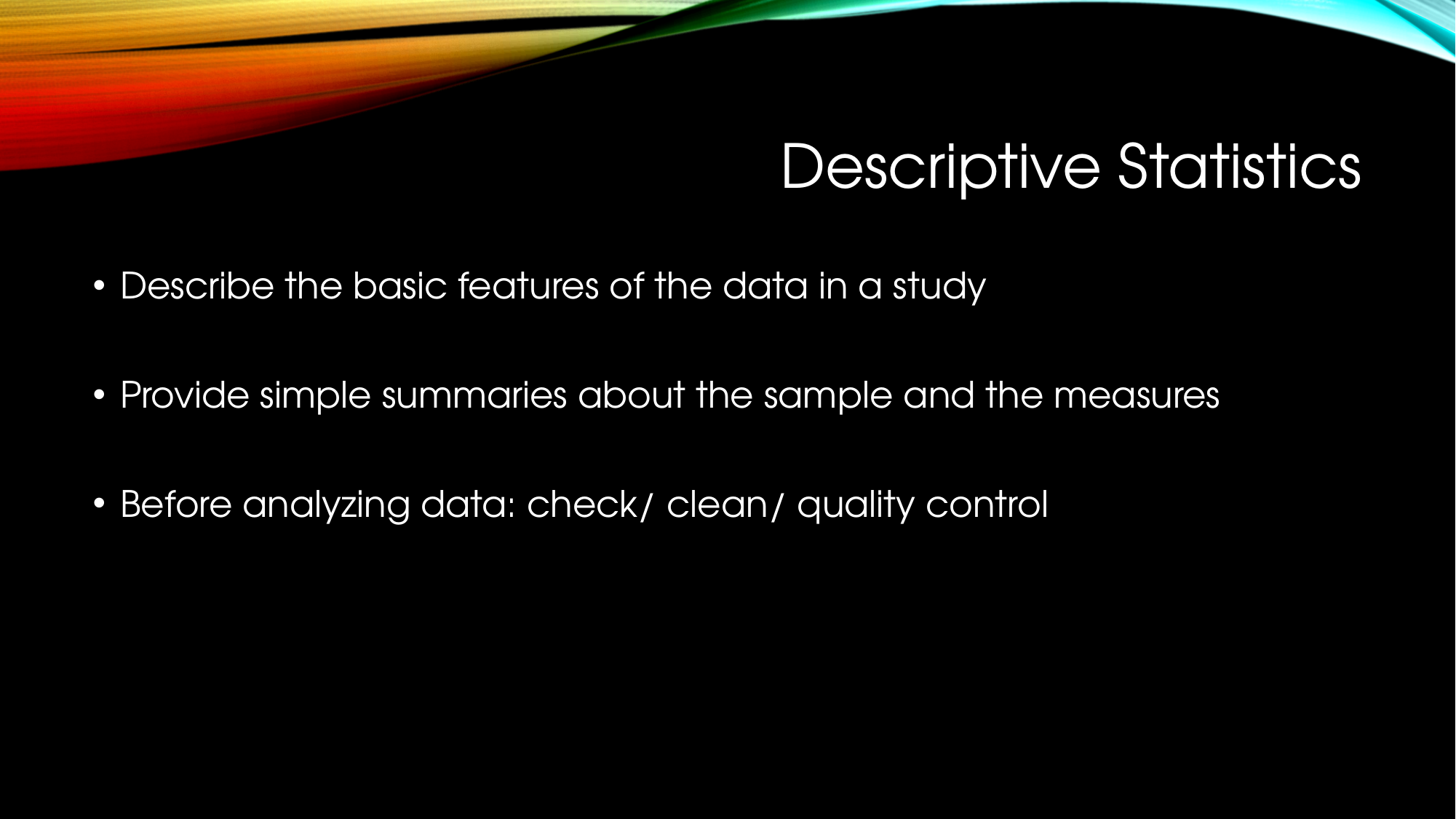

# Descriptive Statistics
Describe the basic features of the data in a study

Provide simple summaries about the sample and the measures

Before analyzing data: check/ clean/ quality control